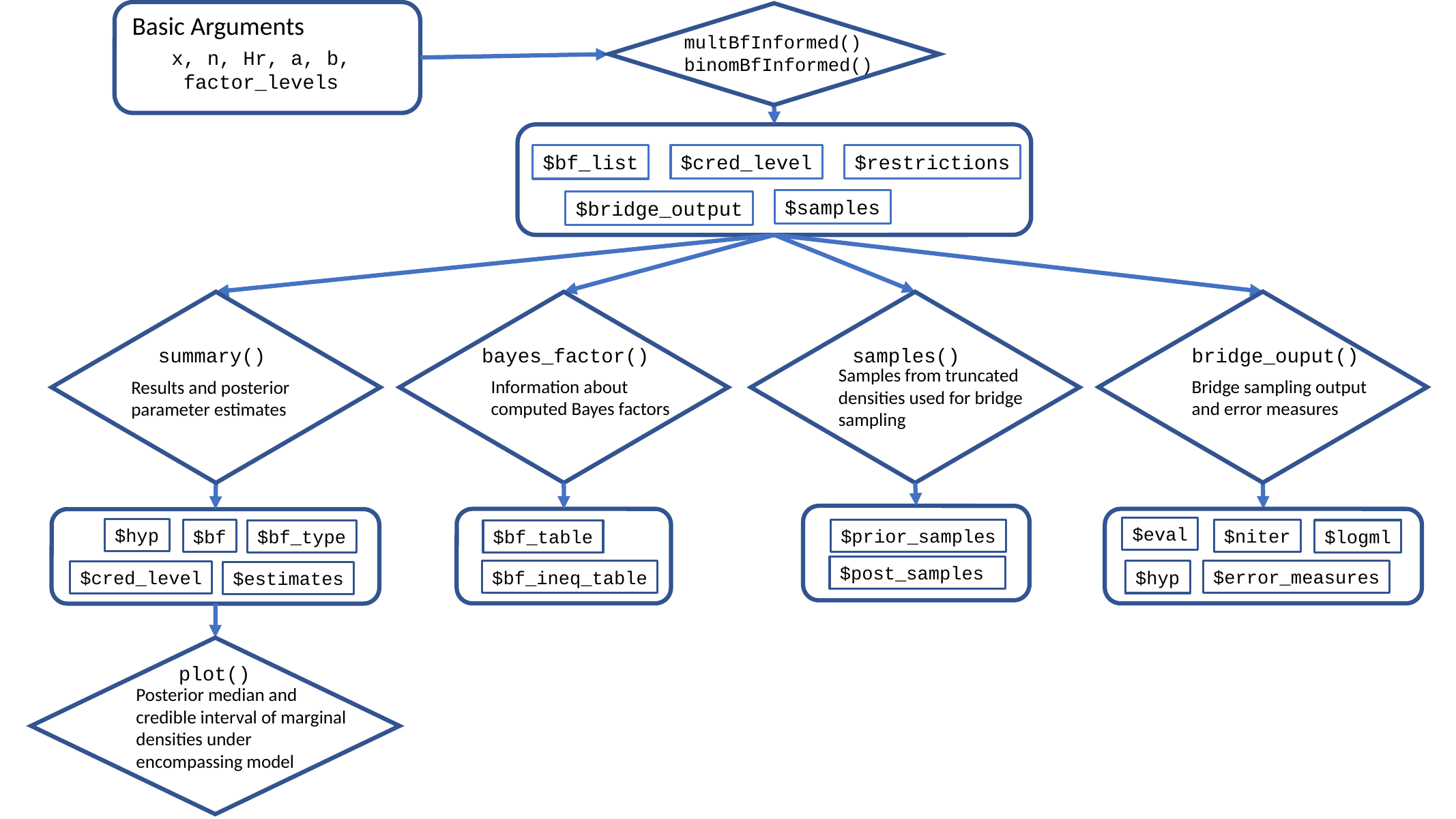

Basic Arguments
multBfInformed()
binomBfInformed()

x, n, Hr, a, b, factor_levels

$cred_level
$restrictions
$bf_list
$samples
$bridge_output

summary()
samples()
bridge_ouput()
bayes_factor()
Samples from truncated densities used for bridge sampling
Bridge sampling output and error measures
Information about computed Bayes factors
Results and posterior parameter estimates

$eval
$hyp
$niter
$prior_samples
$bf
$logml
$bf_type
$bf_table
$post_samples
$error_measures
$bf_ineq_table
$hyp
$cred_level
$estimates

plot()
Posterior median and credible interval of marginal densities under encompassing model